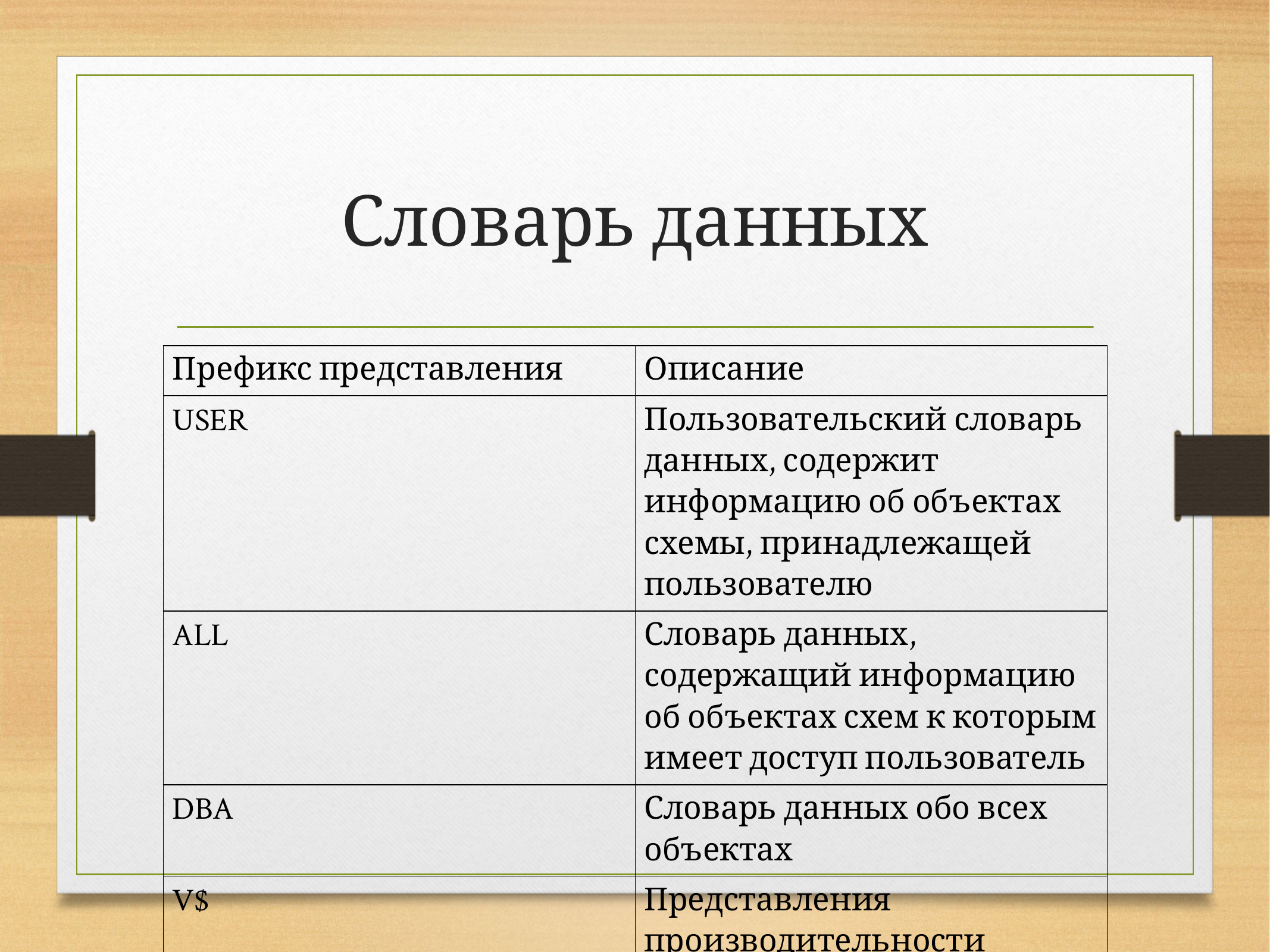

# Словарь данных
| Префикс представления | Описание |
| --- | --- |
| USER | Пользовательский словарь данных, содержит информацию об объектах схемы, принадлежащей пользователю |
| ALL | Словарь данных, содержащий информацию об объектах схем к которым имеет доступ пользователь |
| DBA | Словарь данных обо всех объектах |
| V$ | Представления производительности |